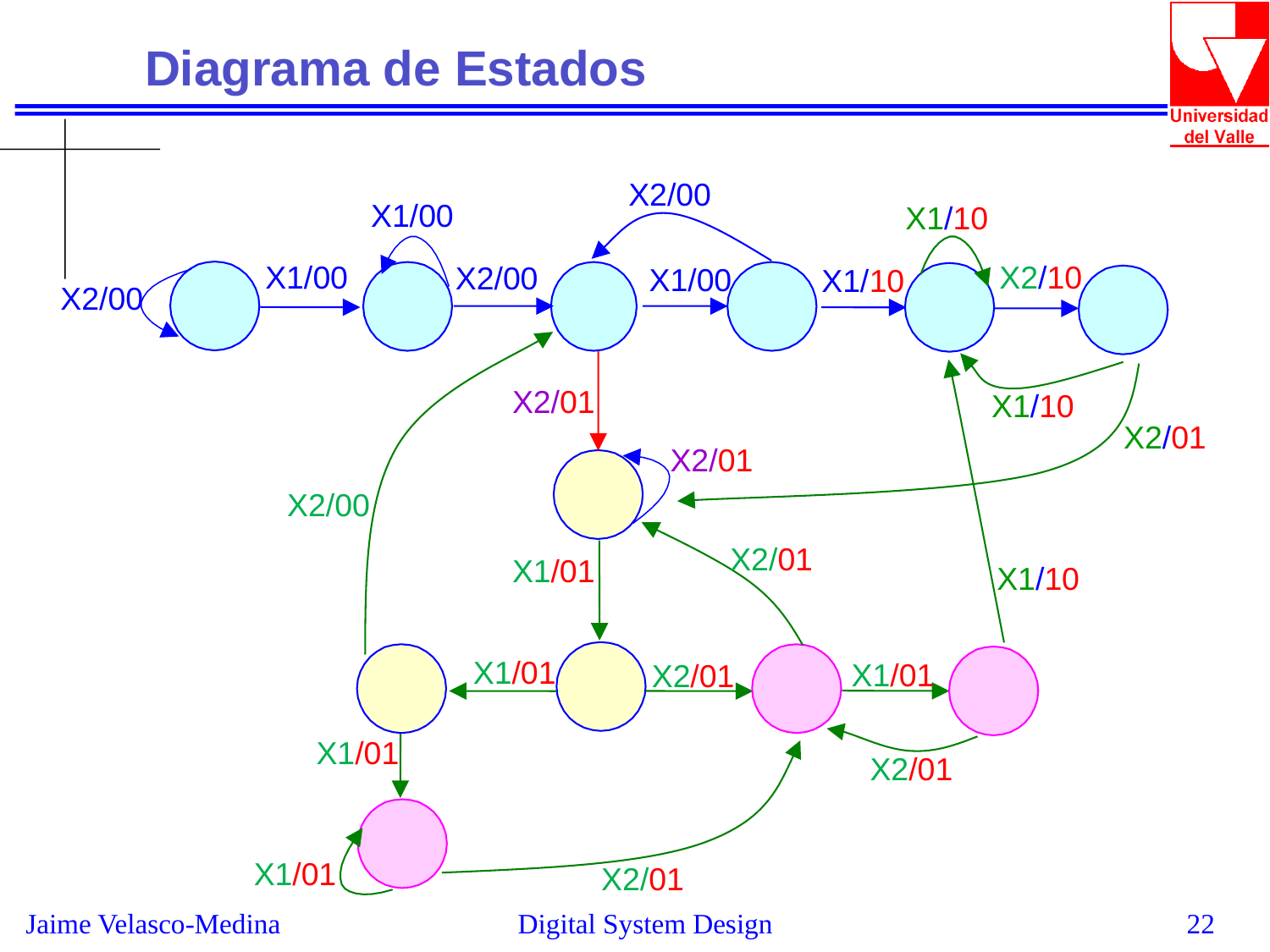

Diagrama de Estados
X2/00
X1/00
X1/10

X1/00
X2/10
X2/00
X1/00
X1/10

X2/00

X2/01
X1/10
X2/01

X2/01

X2/00

X2/01

X1/01
X1/10

X1/01
X1/01
X2/01

X1/01

X2/01

X1/01
X2/01